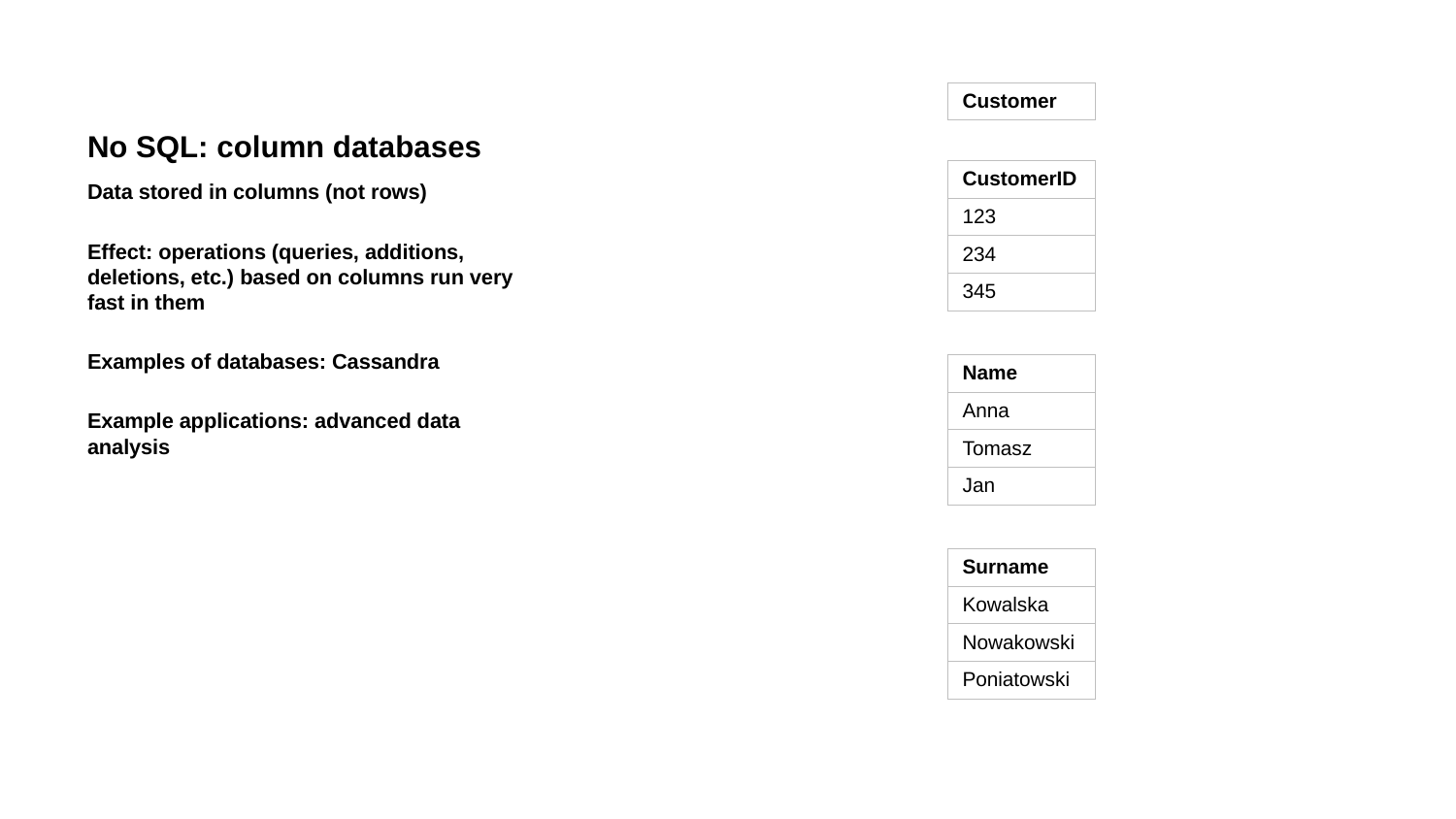

# No SQL: column databases
| Customer |
| --- |
| CustomerID |
| --- |
| 123 |
| 234 |
| 345 |
Data stored in columns (not rows)

Effect: operations (queries, additions, deletions, etc.) based on columns run very fast in them

Examples of databases: Cassandra

Example applications: advanced data analysis
| Name |
| --- |
| Anna |
| Tomasz |
| Jan |
| Surname |
| --- |
| Kowalska |
| Nowakowski |
| Poniatowski |